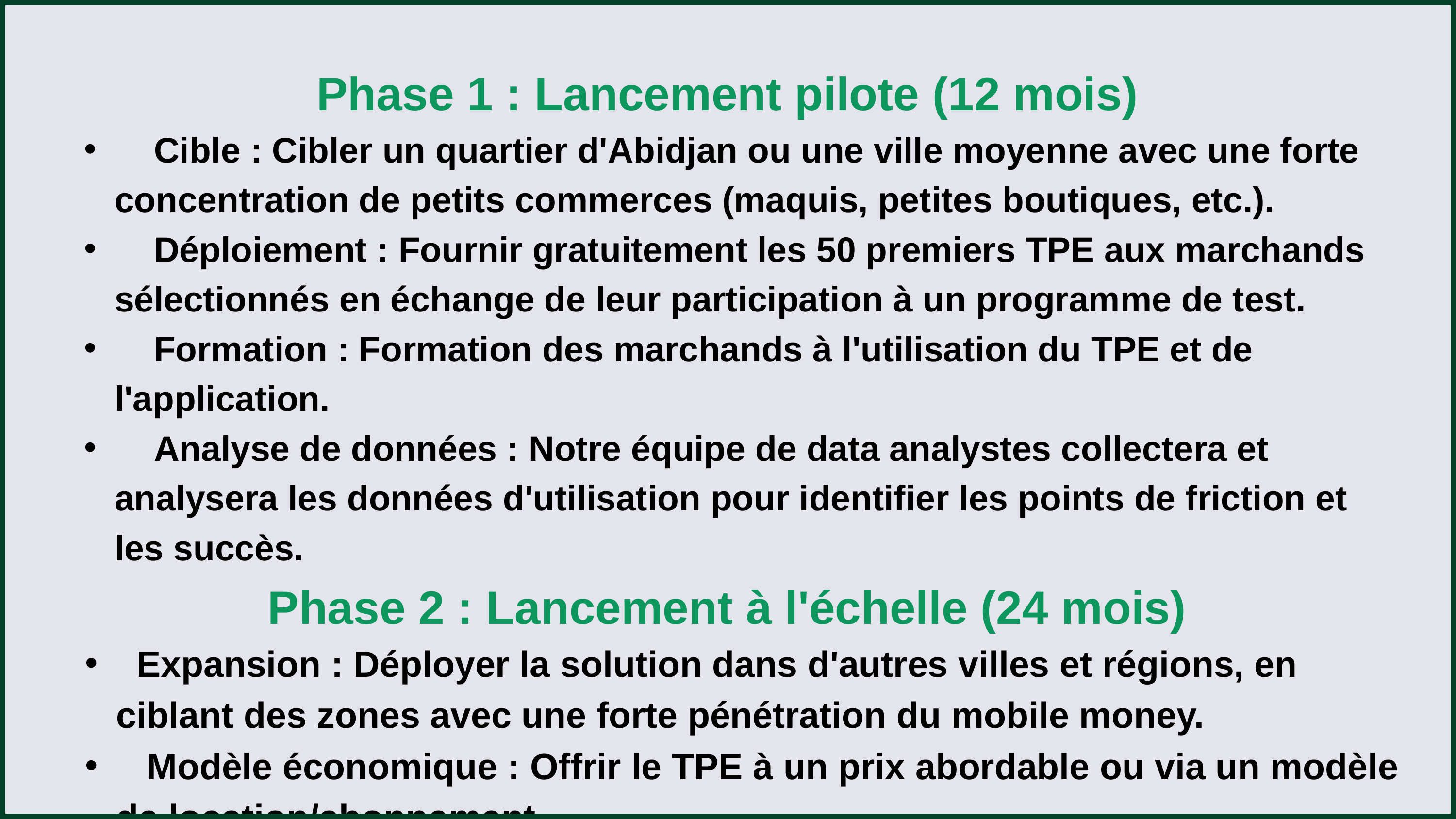

Phase 1 : Lancement pilote (12 mois)
    Cible : Cibler un quartier d'Abidjan ou une ville moyenne avec une forte concentration de petits commerces (maquis, petites boutiques, etc.).
    Déploiement : Fournir gratuitement les 50 premiers TPE aux marchands sélectionnés en échange de leur participation à un programme de test.
    Formation : Formation des marchands à l'utilisation du TPE et de l'application.
    Analyse de données : Notre équipe de data analystes collectera et analysera les données d'utilisation pour identifier les points de friction et les succès.
Phase 2 : Lancement à l'échelle (24 mois)
  Expansion : Déployer la solution dans d'autres villes et régions, en ciblant des zones avec une forte pénétration du mobile money.
   Modèle économique : Offrir le TPE à un prix abordable ou via un modèle de location/abonnement.